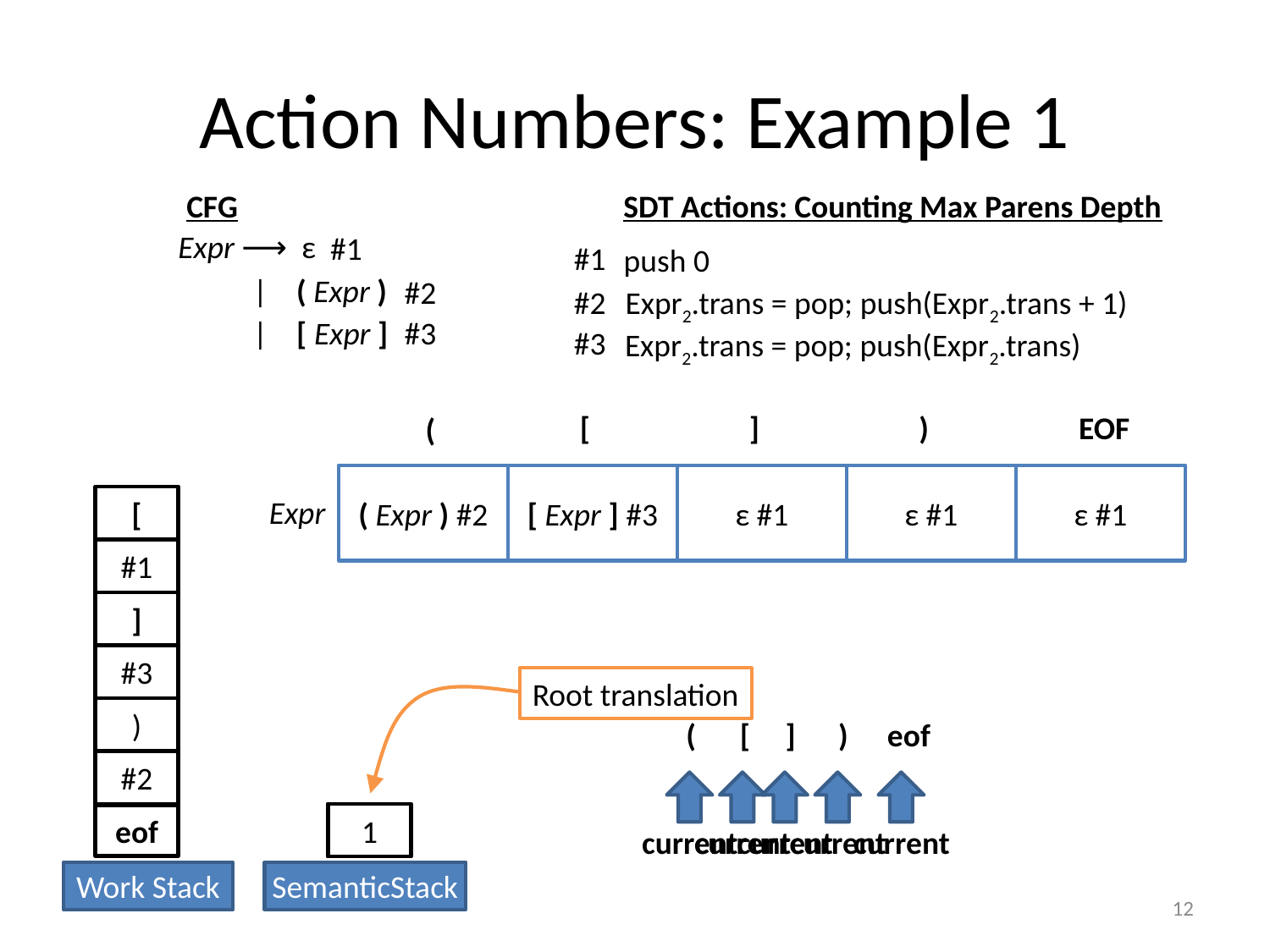

# Action Numbers: Example 1
CFG
SDT Actions: Counting Max Parens Depth
Expr ⟶  ε
#1
#1
push 0
 |    ( Expr )
#2
#2
Expr2.trans = pop; push(Expr2.trans + 1)
 |    [ Expr ]
#3
#3
Expr2.trans = pop; push(Expr2.trans)
[
]
)
EOF
(
( Expr ) #2
[ Expr ] #3
ε #1
ε #1
ε #1
[
Expr
Expr
#1
(
]
Expr
#3
Root translation

)
(
[
]
)
eof
Expr
#2

current

current

current

current

current
0
1
eof
Work Stack
SemanticStack
12